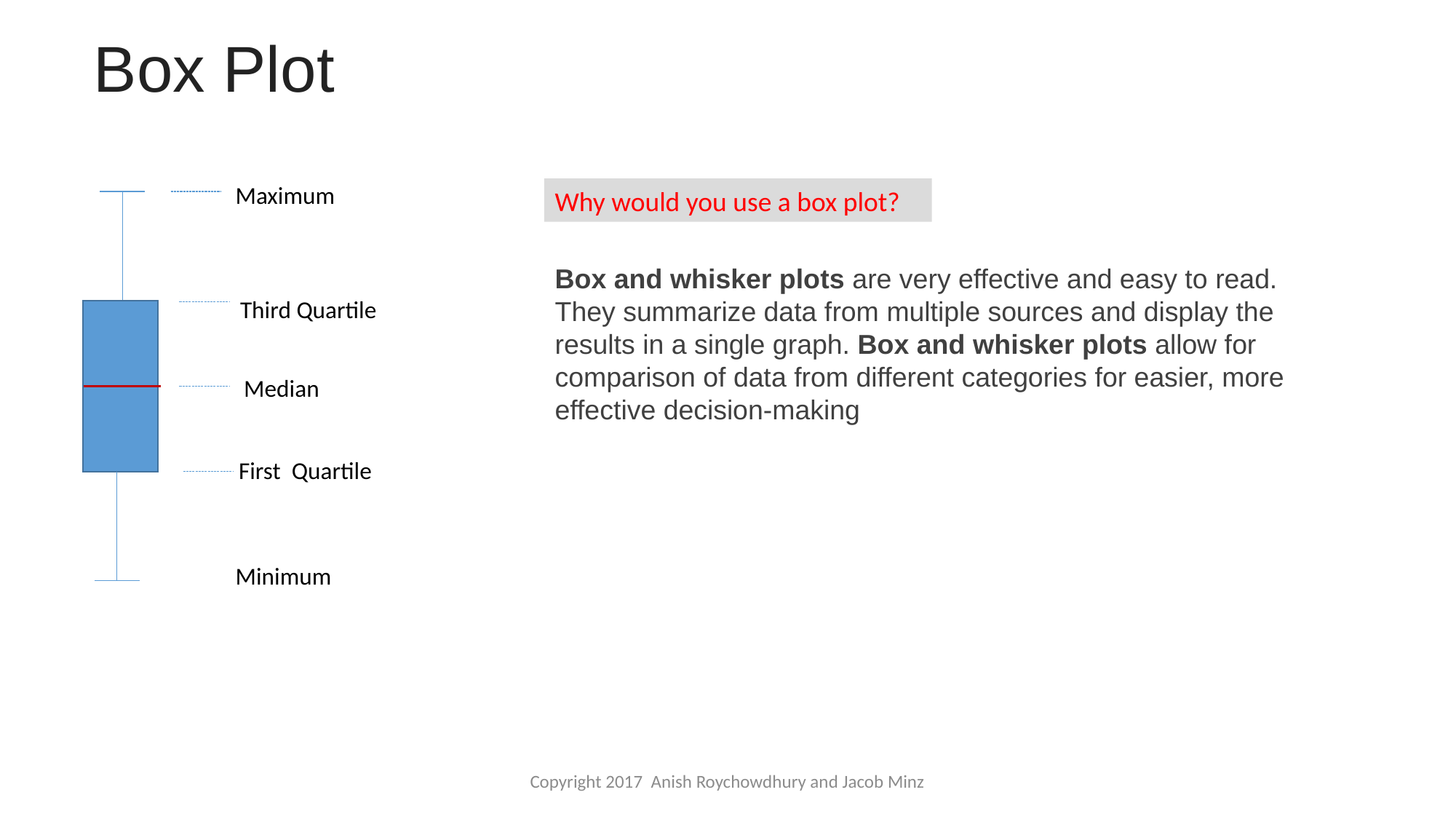

# Box Plot
Maximum
Why would you use a box plot?
Box and whisker plots are very effective and easy to read. They summarize data from multiple sources and display the results in a single graph. Box and whisker plots allow for comparison of data from different categories for easier, more effective decision-making
Third Quartile

Median
First  Quartile
Minimum
Copyright 2017  Anish Roychowdhury and Jacob Minz